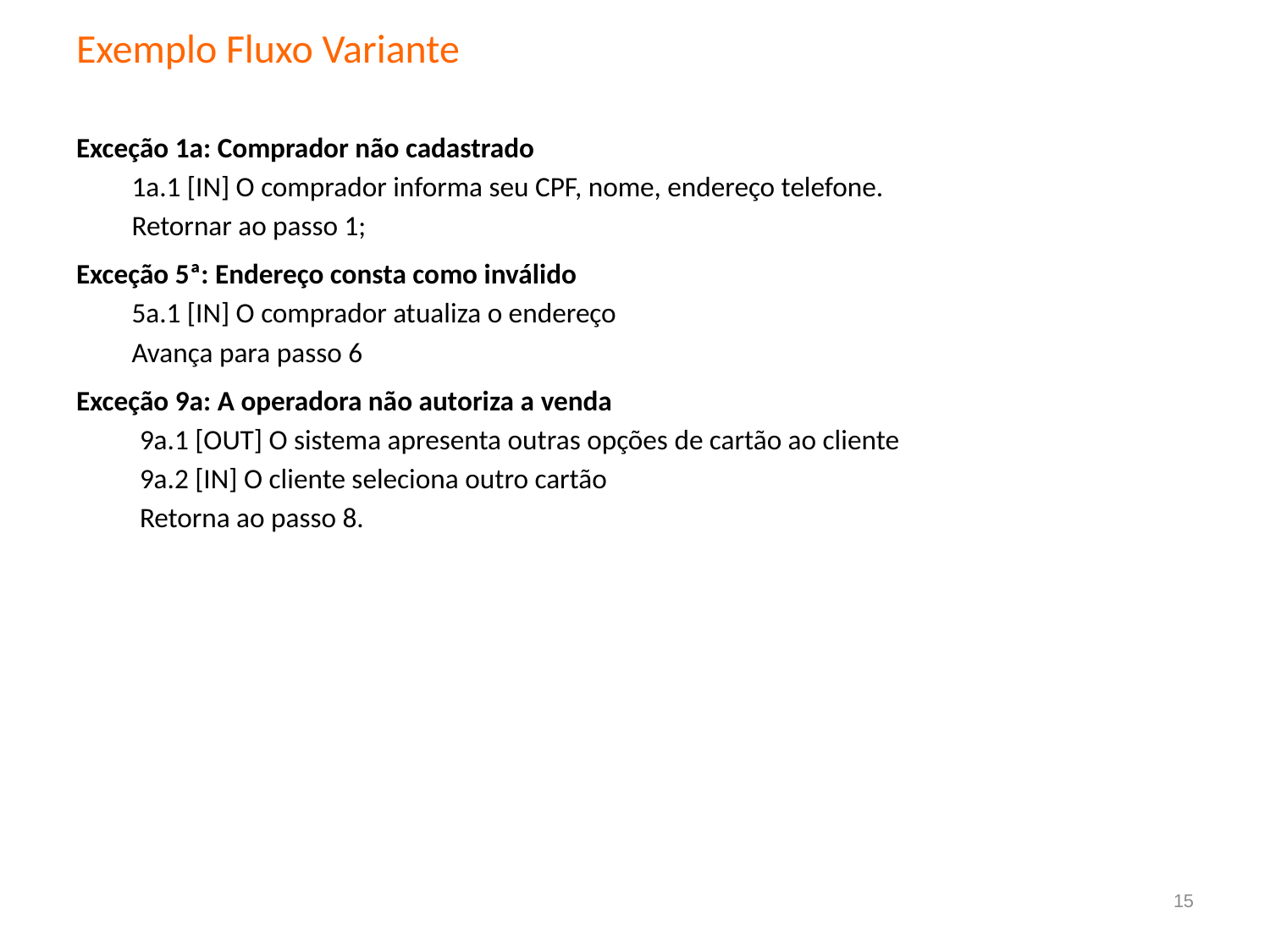

# Exemplo Fluxo Variante
Exceção 1a: Comprador não cadastrado
1a.1 [IN] O comprador informa seu CPF, nome, endereço telefone.
Retornar ao passo 1;
Exceção 5ª: Endereço consta como inválido
5a.1 [IN] O comprador atualiza o endereço
Avança para passo 6
Exceção 9a: A operadora não autoriza a venda
9a.1 [OUT] O sistema apresenta outras opções de cartão ao cliente
9a.2 [IN] O cliente seleciona outro cartão
Retorna ao passo 8.

15